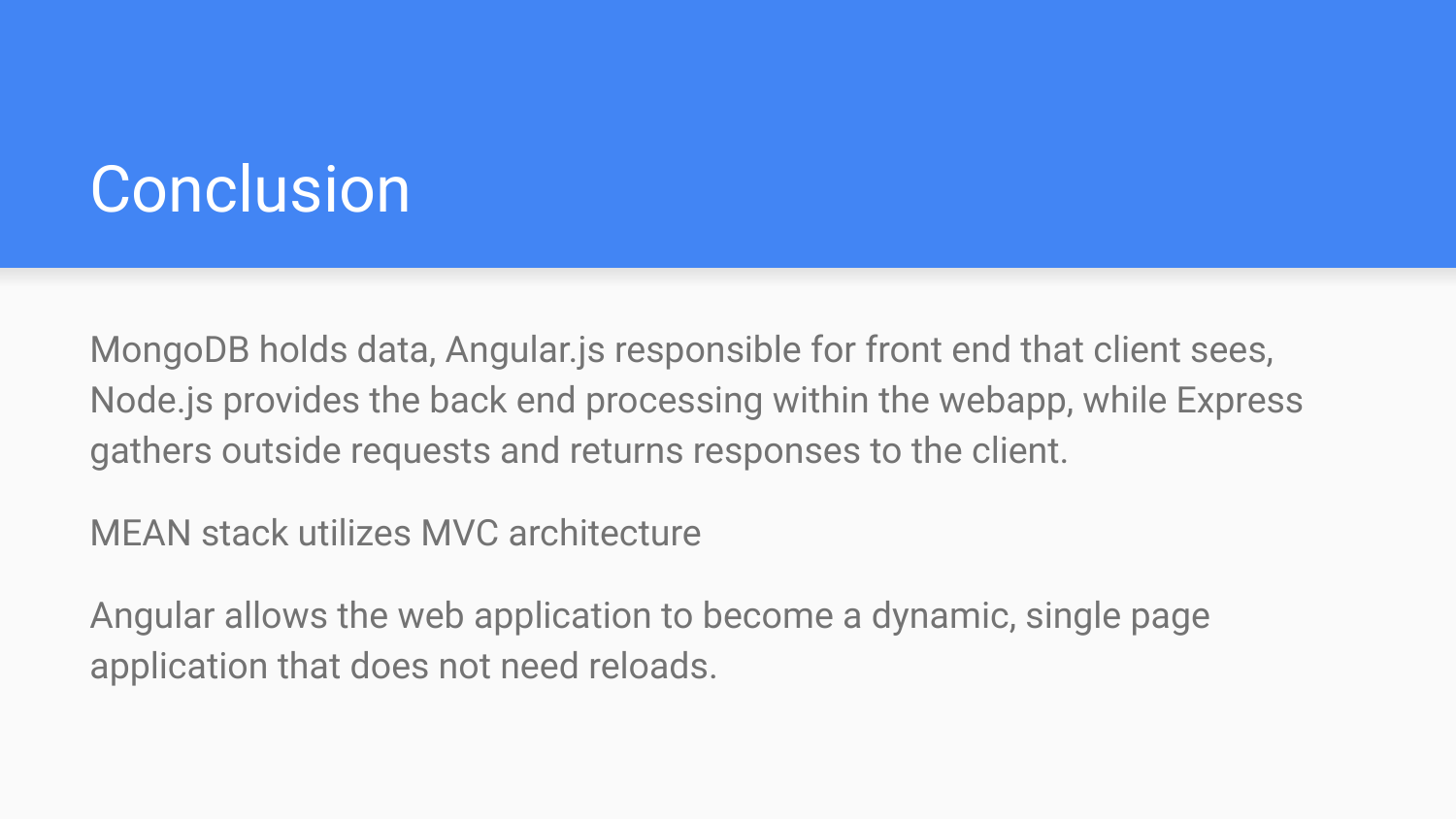

# Conclusion
MongoDB holds data, Angular.js responsible for front end that client sees, Node.js provides the back end processing within the webapp, while Express gathers outside requests and returns responses to the client.
MEAN stack utilizes MVC architecture
Angular allows the web application to become a dynamic, single page application that does not need reloads.